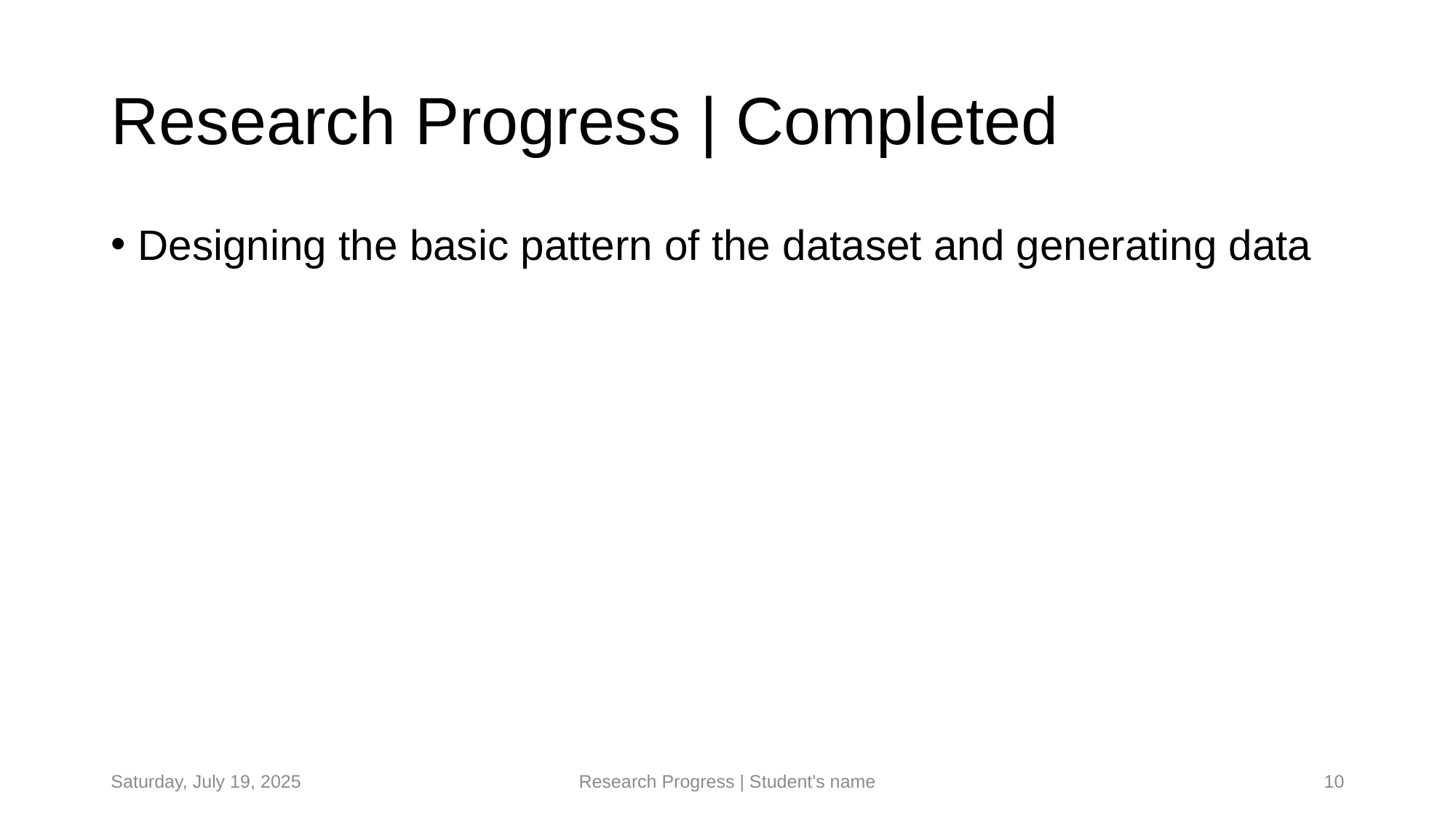

# Research Progress | Completed
Designing the basic pattern of the dataset and generating data
Saturday, July 19, 2025
Research Progress | Student's name
10